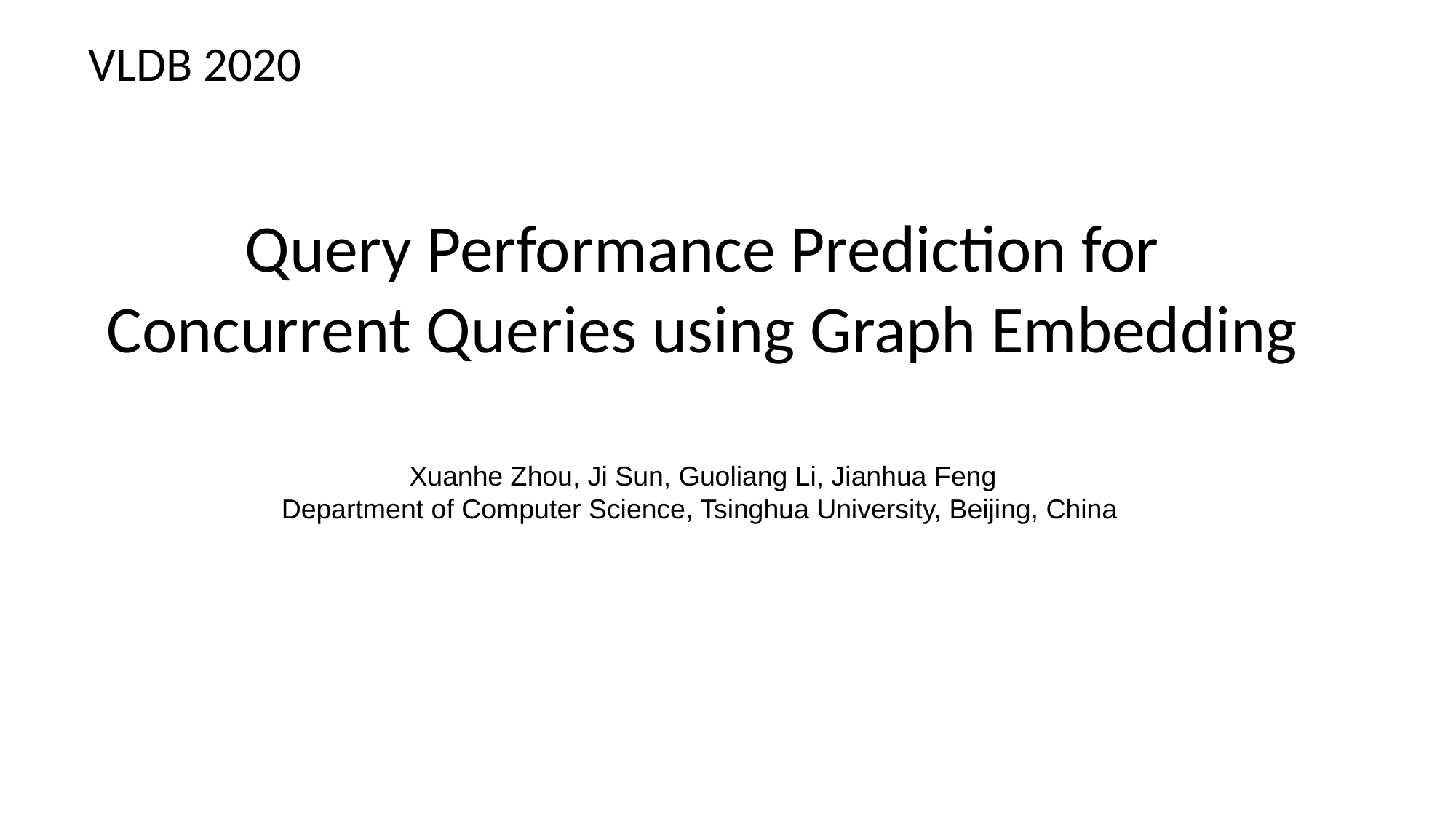

VLDB 2020
Query Performance Prediction for Concurrent Queries using Graph Embedding
Xuanhe Zhou, Ji Sun, Guoliang Li, Jianhua Feng
Department of Computer Science, Tsinghua University, Beijing, China